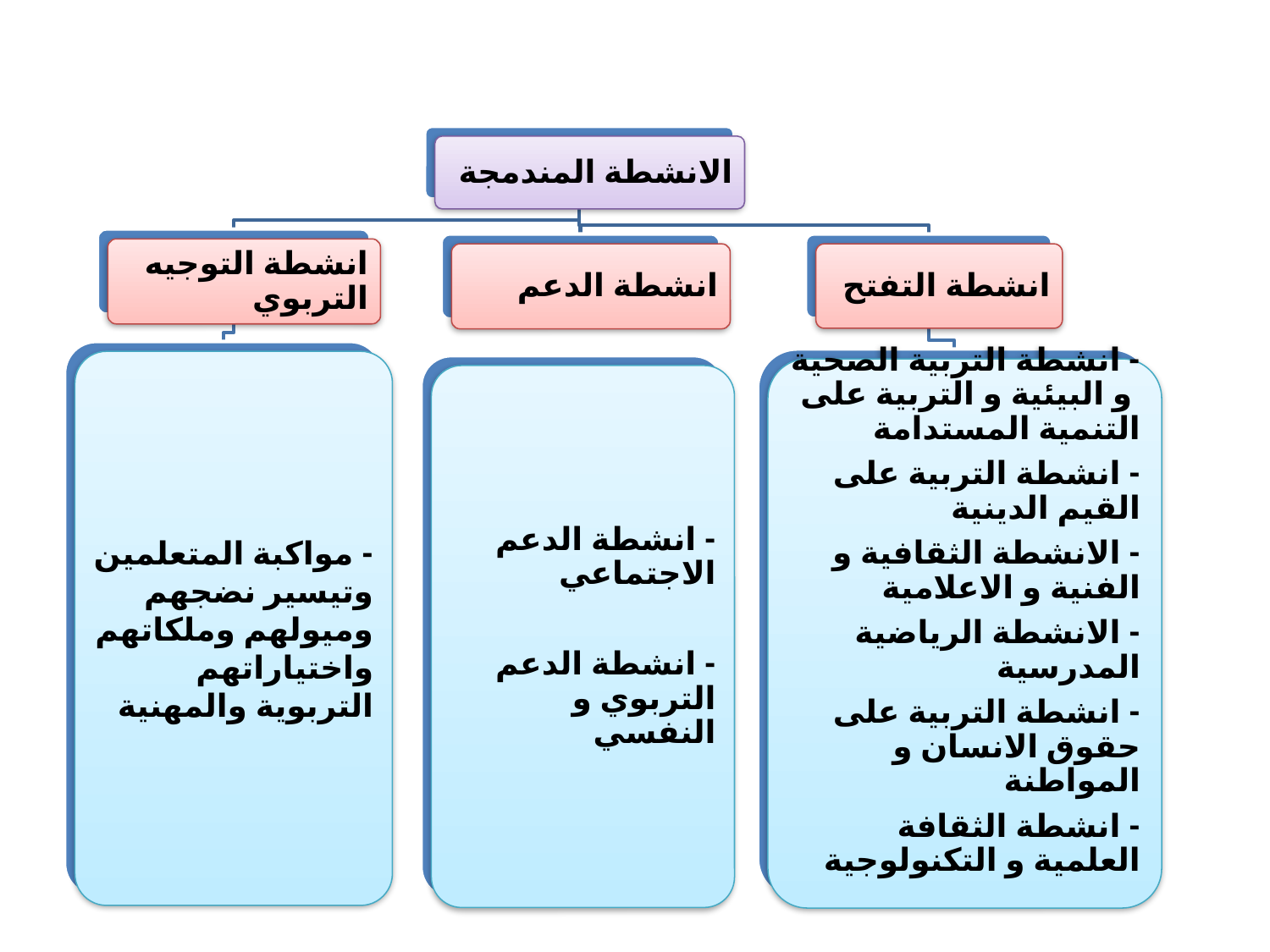

الانشطة المندمجة
انشطة التوجيه التربوي
- مواكبة المتعلمين وتيسير نضجهم وميولهم وملكاتهم واختياراتهم التربوية والمهنية
انشطة الدعم
انشطة التفتح
- انشطة التربية الصحية  و البيئية و التربية على التنمية المستدامة
- انشطة التربية على القيم الدينية
- الانشطة الثقافية و الفنية و الاعلامية
- الانشطة الرياضية المدرسية
- انشطة التربية على حقوق الانسان و المواطنة
- انشطة الثقافة العلمية و التكنولوجية

- انشطة الدعم الاجتماعي

- انشطة الدعم التربوي و النفسي